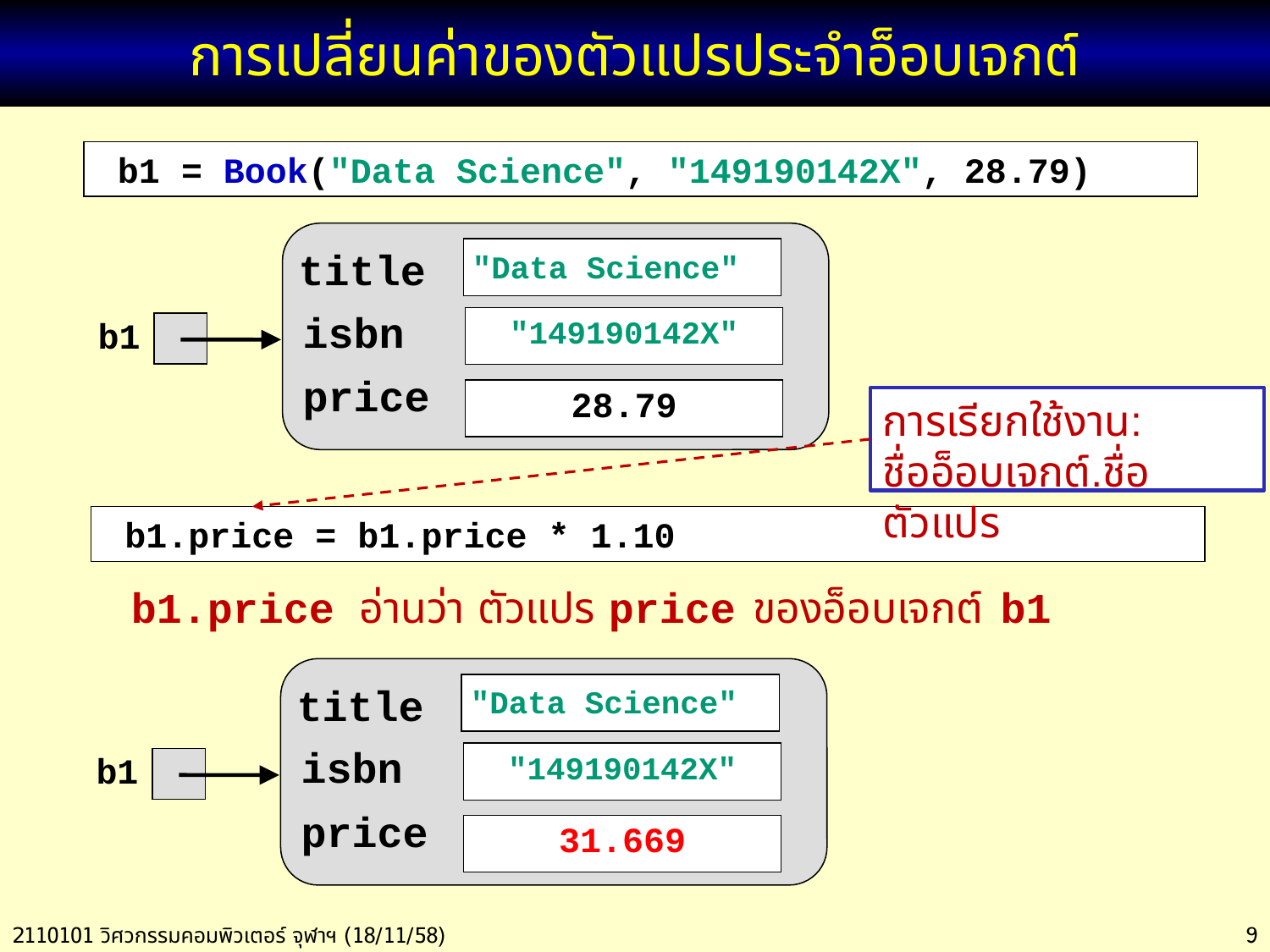

# การเปลี่ยนค่าของตัวแปรประจำอ็อบเจกต์
 b1 = Book("Data Science", "149190142X", 28.79)

"Data Science"
title
isbn
"149190142X"
price
28.79

b1

การเรียกใช้งาน:
ชื่ออ็อบเจกต์.ชื่อตัวแปร

 b1.price = b1.price * 1.10
b1.price อ่านว่า ตัวแปร price ของอ็อบเจกต์  b1

"Data Science"
title
isbn
"149190142X"
price
31.669

b1